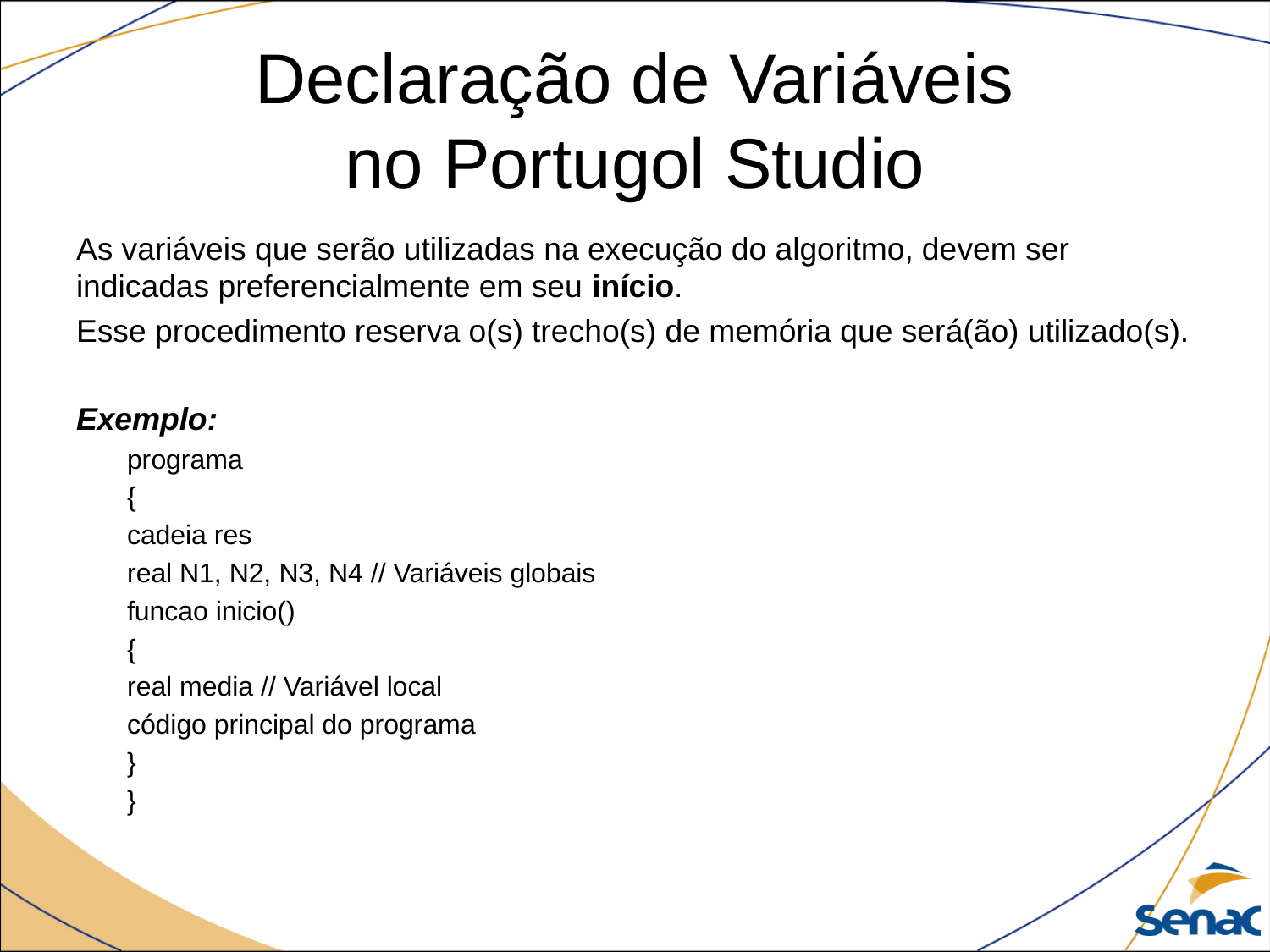

# Declaração de Variáveis no Portugol Studio
As variáveis que serão utilizadas na execução do algoritmo, devem ser indicadas preferencialmente em seu início.
Esse procedimento reserva o(s) trecho(s) de memória que será(ão) utilizado(s).

Exemplo:
programa
{
	cadeia res
	real N1, N2, N3, N4 // Variáveis globais
	funcao inicio()
	{
		real media // Variável local
		código principal do programa
	}
}